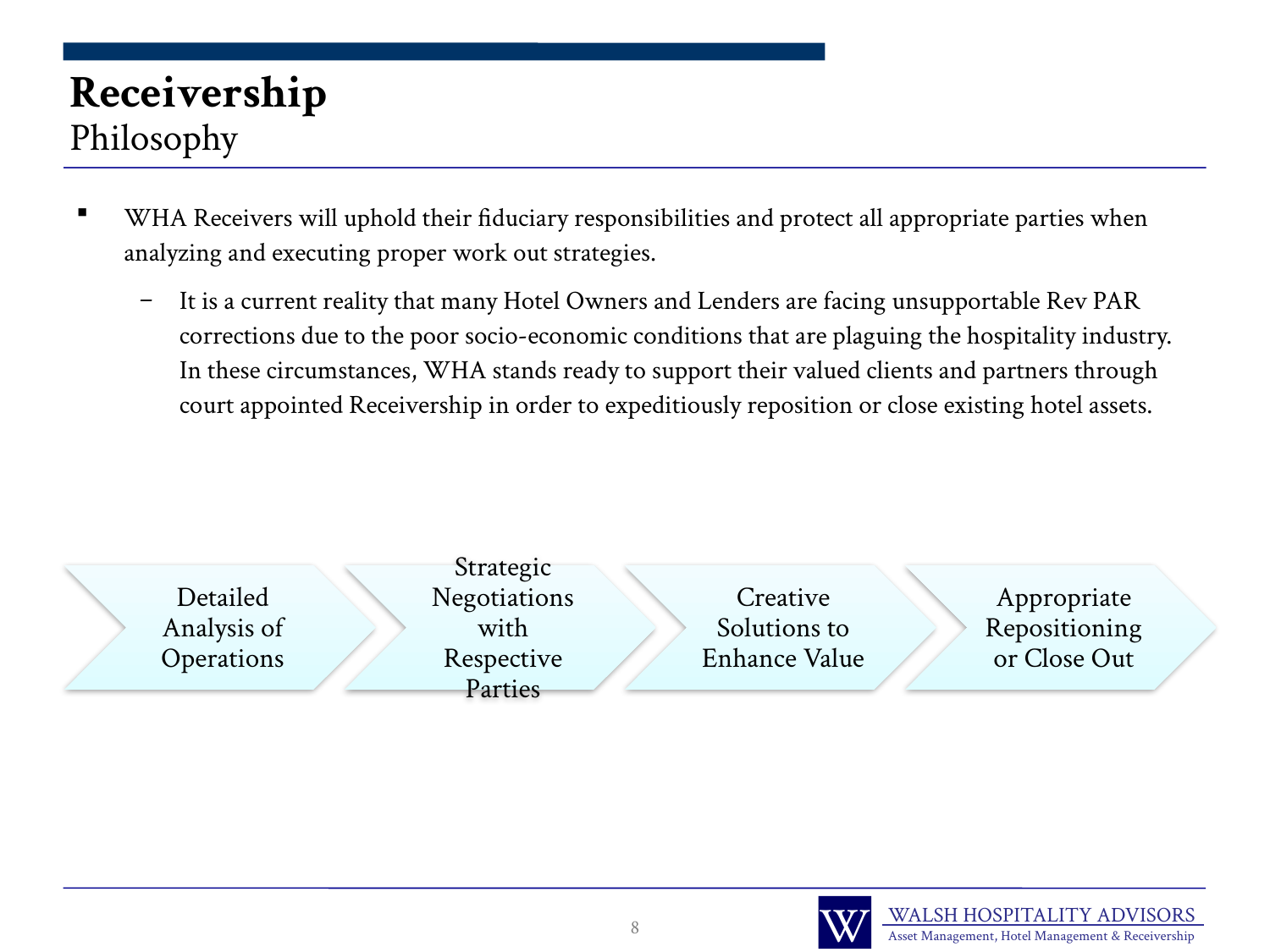

# Receivership
Philosophy
WHA Receivers will uphold their fiduciary responsibilities and protect all appropriate parties when analyzing and executing proper work out strategies.
It is a current reality that many Hotel Owners and Lenders are facing unsupportable Rev PAR corrections due to the poor socio-economic conditions that are plaguing the hospitality industry.  In these circumstances, WHA stands ready to support their valued clients and partners through court appointed Receivership in order to expeditiously reposition or close existing hotel assets.
Detailed Analysis of Operations
Strategic Negotiations with Respective Parties
Creative Solutions to Enhance Value
Appropriate Repositioning or Close Out

8